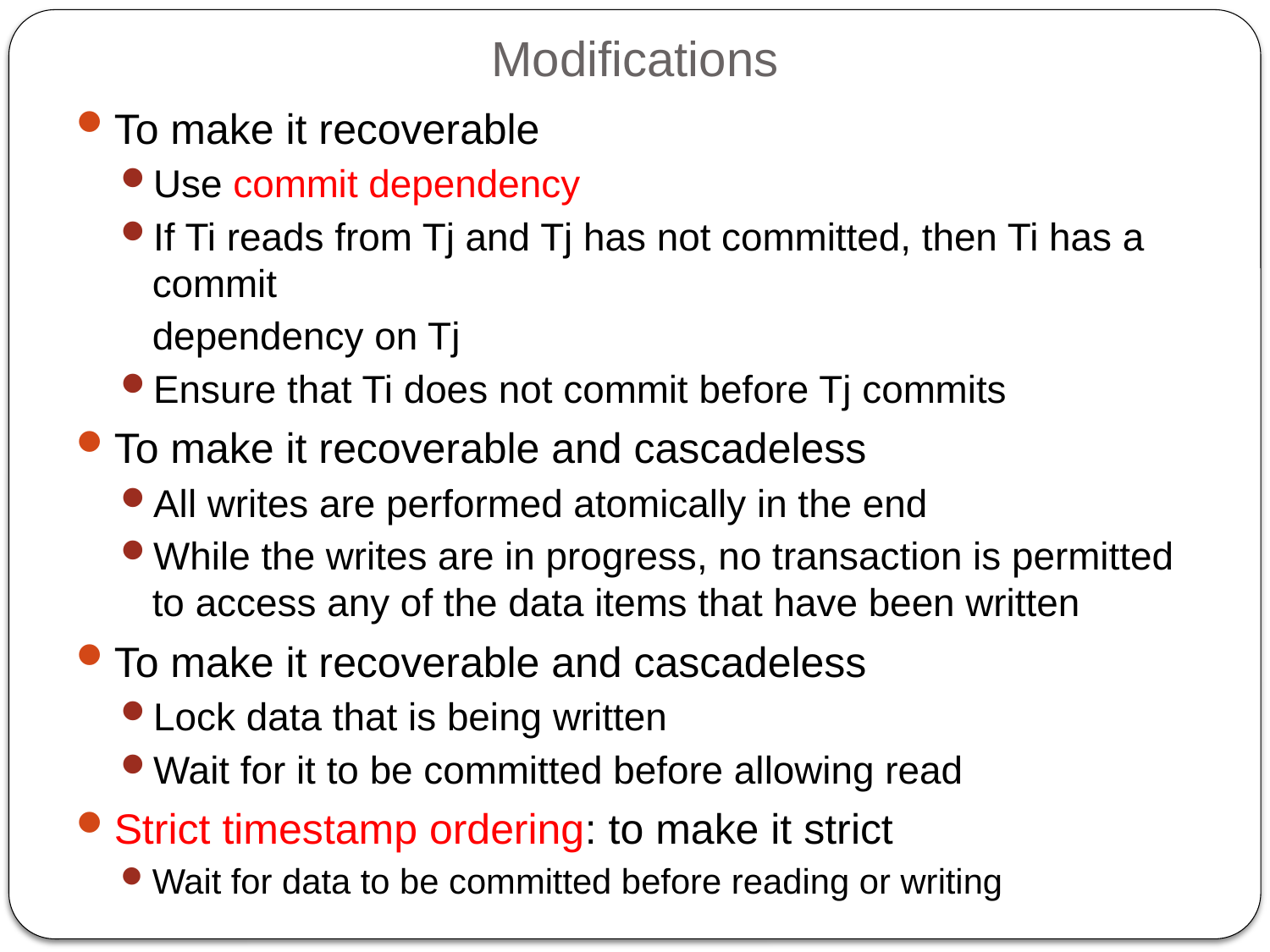

# Modifications
To make it recoverable
Use commit dependency
If Ti reads from Tj and Tj has not committed, then Ti has a commit
	dependency on Tj
Ensure that Ti does not commit before Tj commits
To make it recoverable and cascadeless
All writes are performed atomically in the end
While the writes are in progress, no transaction is permitted to access any of the data items that have been written
To make it recoverable and cascadeless
Lock data that is being written
Wait for it to be committed before allowing read
Strict timestamp ordering: to make it strict
Wait for data to be committed before reading or writing